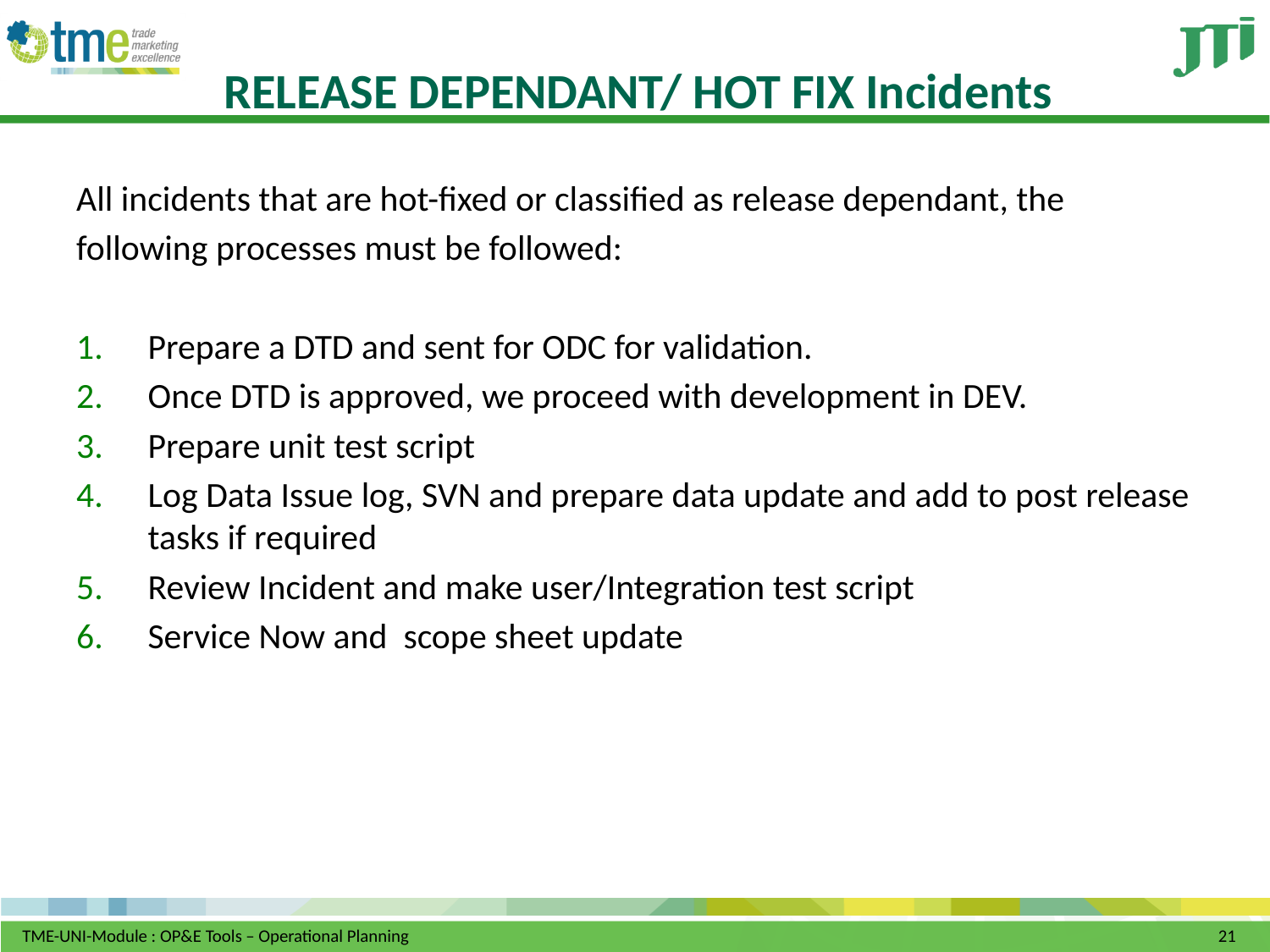

RELEASE DEPENDANT/ HOT FIX Incidents
All incidents that are hot-fixed or classified as release dependant, the
following processes must be followed:

Prepare a DTD and sent for ODC for validation.
Once DTD is approved, we proceed with development in DEV.
Prepare unit test script
Log Data Issue log, SVN and prepare data update and add to post release tasks if required
Review Incident and make user/Integration test script
Service Now and  scope sheet update